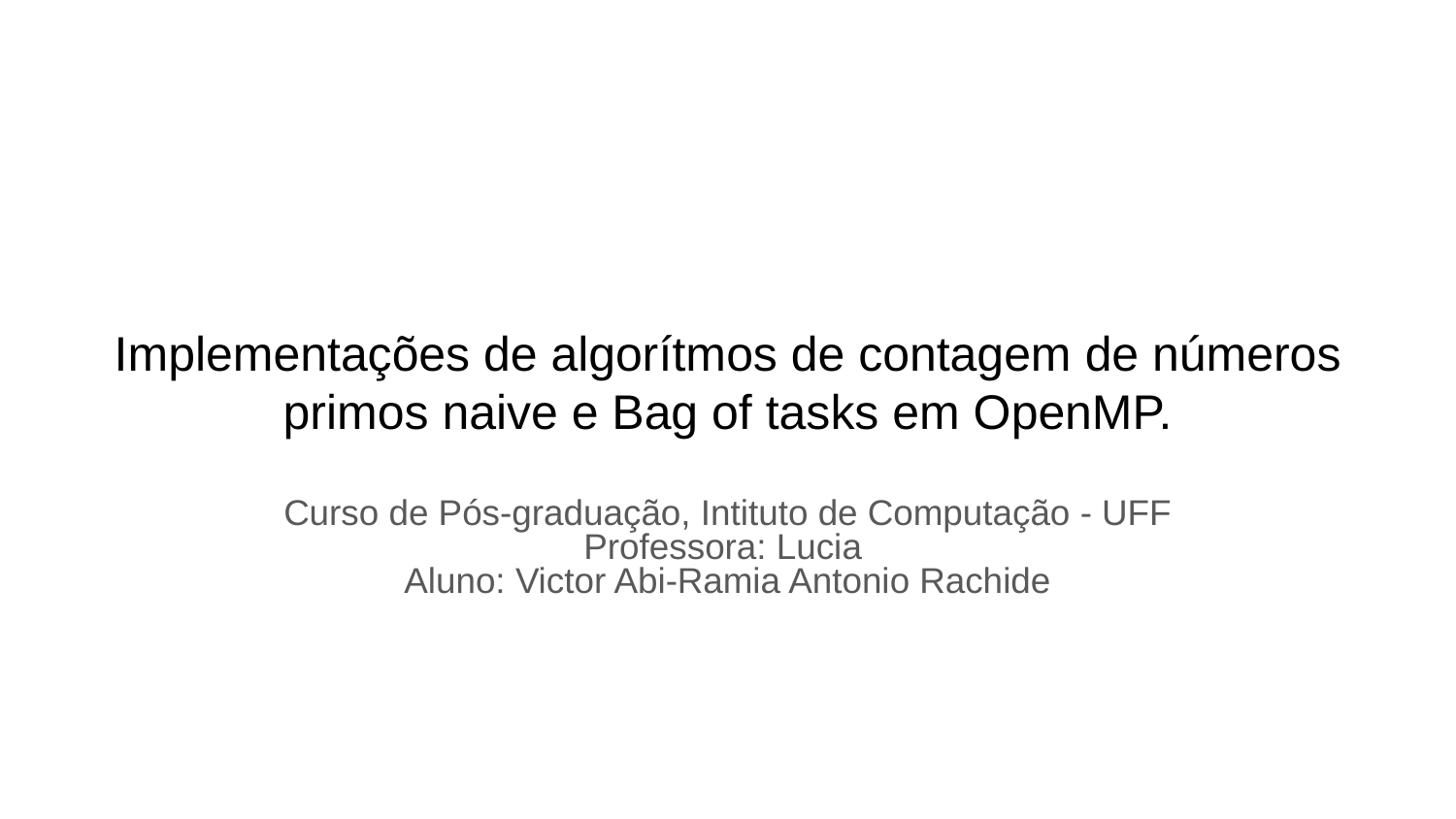

# Implementações de algorítmos de contagem de números primos naive e Bag of tasks em OpenMP.
Curso de Pós-graduação, Intituto de Computação - UFF
Professora: Lucia
Aluno: Victor Abi-Ramia Antonio Rachide